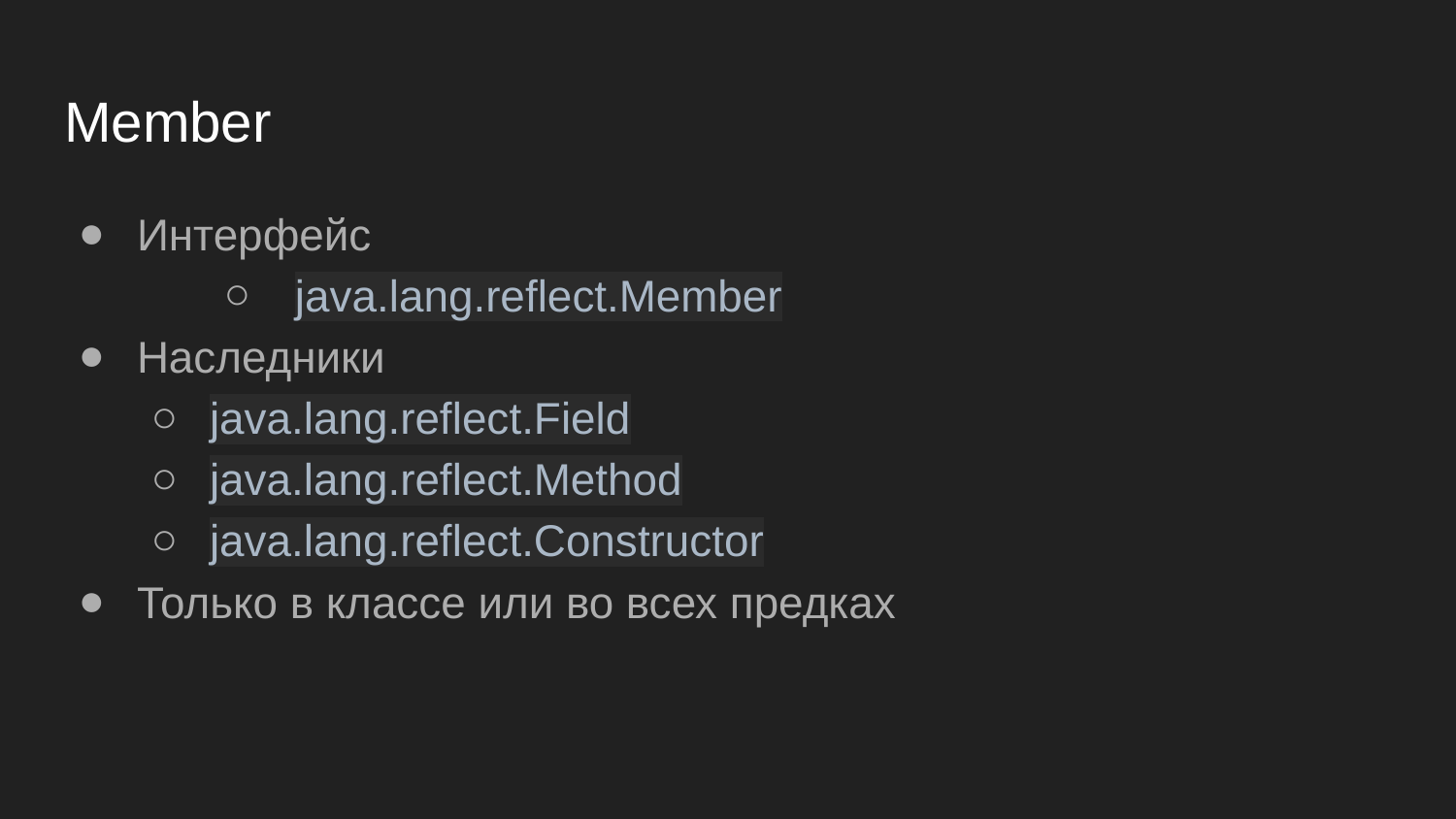

# Member
Интерфейс
 java.lang.reflect.Member
Наследники
java.lang.reflect.Field
java.lang.reflect.Method
java.lang.reflect.Constructor
Только в классе или во всех предках